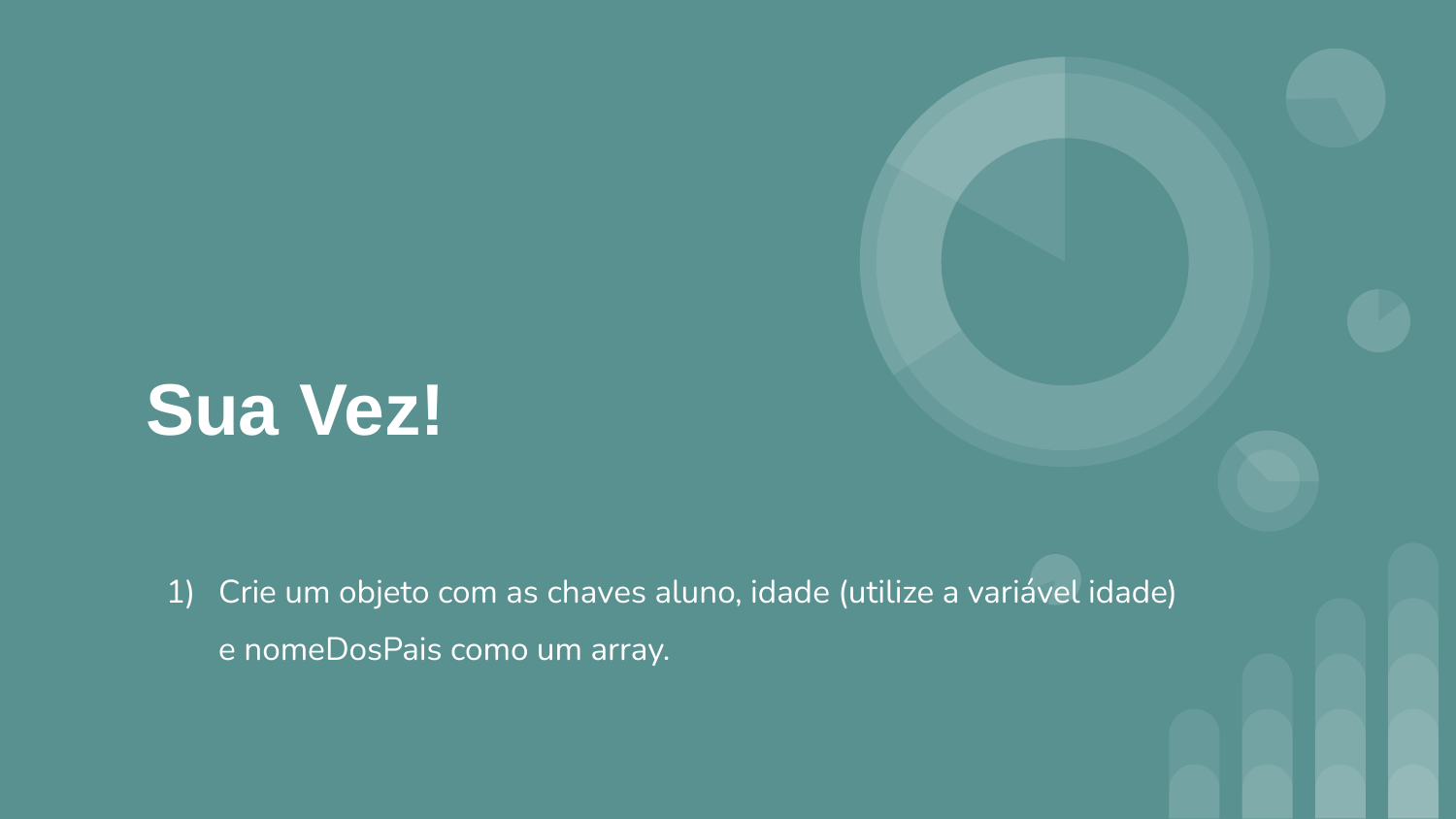

# Sua Vez!
Crie um objeto com as chaves aluno, idade (utilize a variável idade) e nomeDosPais como um array.